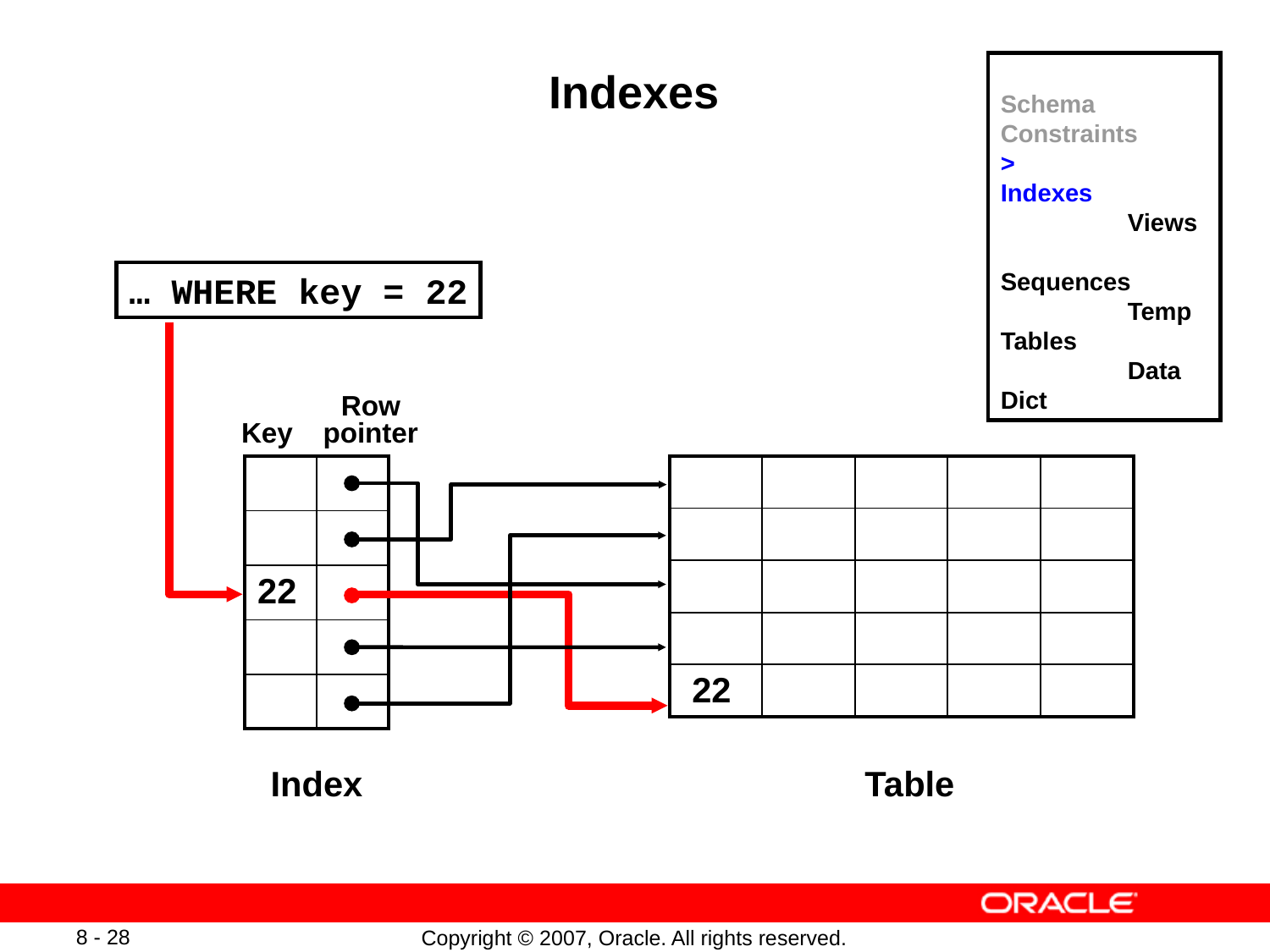

Schema 	Constraints
>	Indexes
	Views
	Sequences
	Temp Tables
	Data Dict
# Indexes
… WHERE key = 22

Row
pointer
Key
|  |  |
| --- | --- |
|  |  |
| 22 |  |
|  |  |
|  |  |
|  |  |  |  |  |
| --- | --- | --- | --- | --- |
|  |  |  |  |  |
|  |  |  |  |  |
|  |  |  |  |  |
| 22 |  |  |  |  |

Index
Table